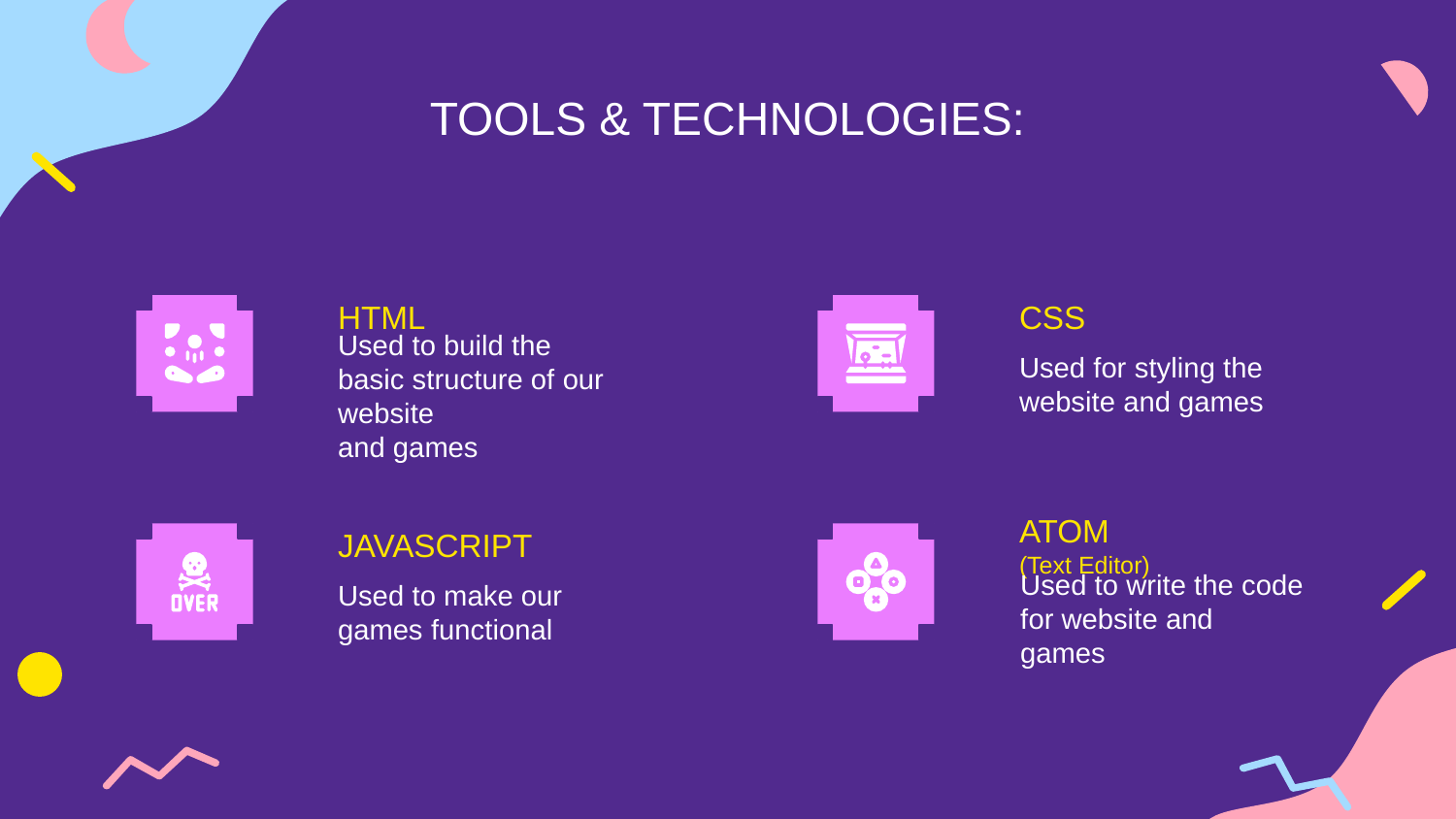

# TOOLS & TECHNOLOGIES:
HTML
CSS

Used to build the basic structure of our website
and games
Used for styling the website and games
JAVASCRIPT
ATOM
(Text Editor)

Used to make our games functional
Used to write the code for website and games